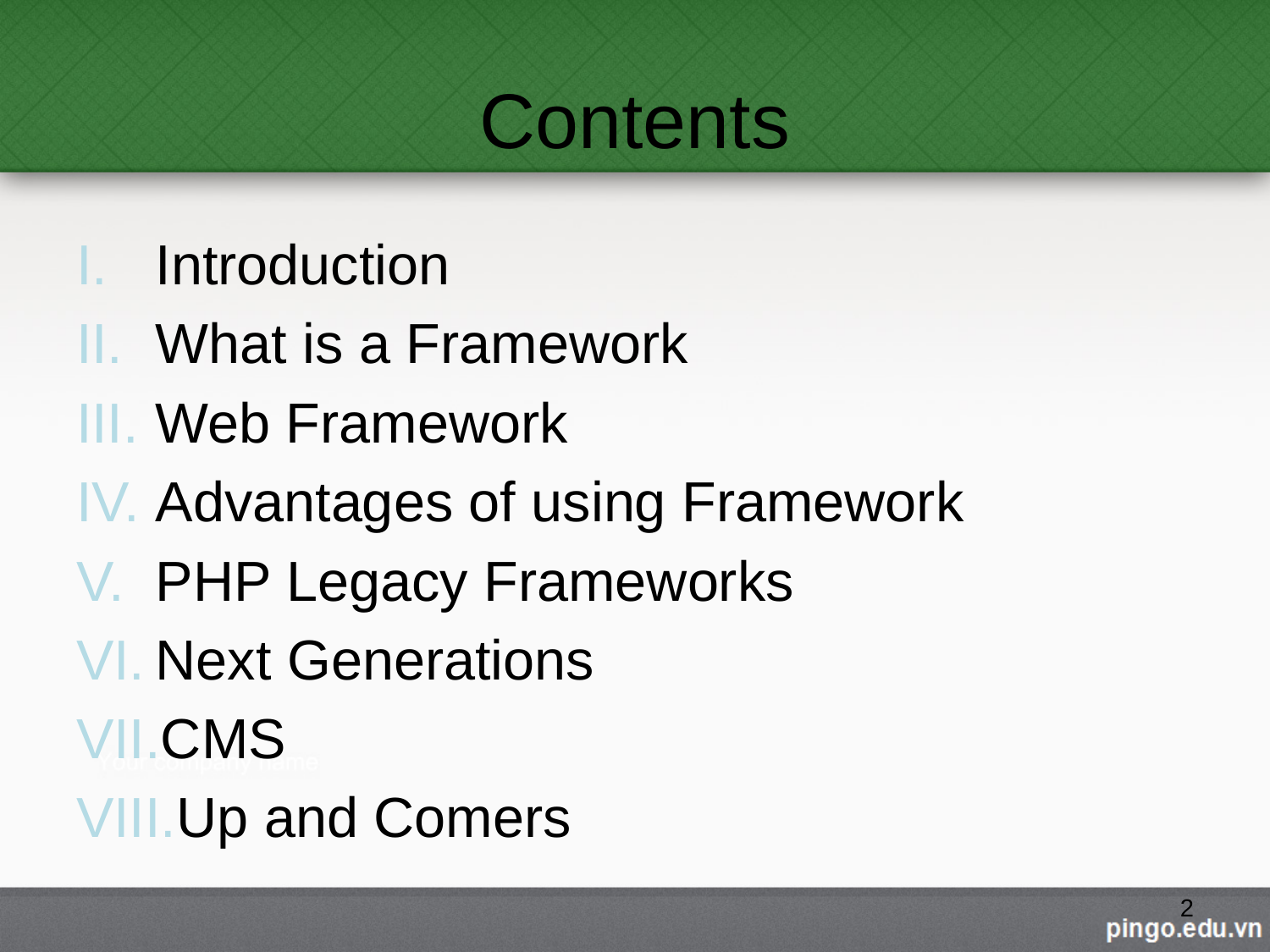

# Contents
Introduction
What is a Framework
Web Framework
Advantages of using Framework
PHP Legacy Frameworks
Next Generations
CMS
Up and Comers
2